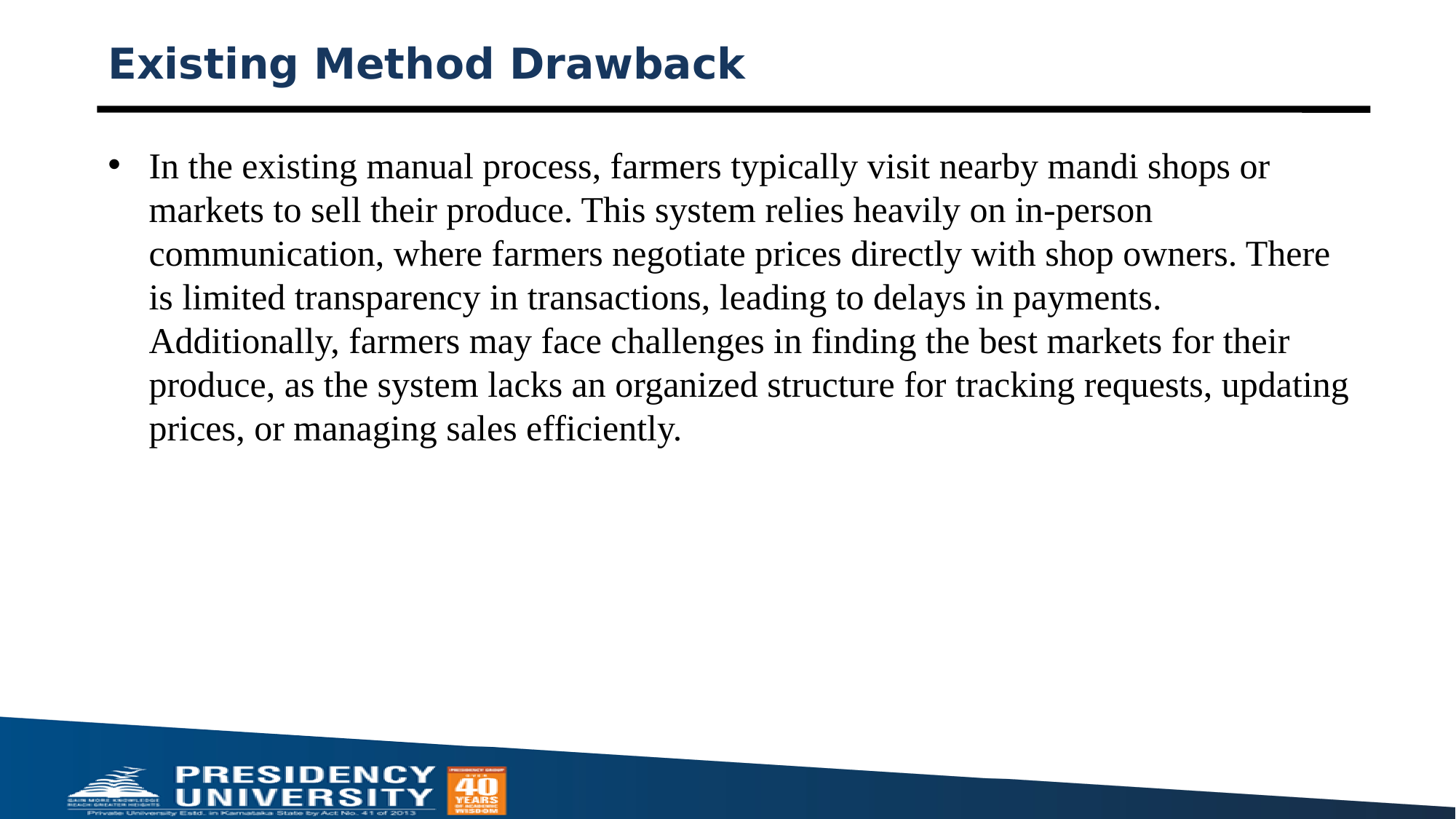

# Existing Method Drawback
In the existing manual process, farmers typically visit nearby mandi shops or markets to sell their produce. This system relies heavily on in-person communication, where farmers negotiate prices directly with shop owners. There is limited transparency in transactions, leading to delays in payments. Additionally, farmers may face challenges in finding the best markets for their produce, as the system lacks an organized structure for tracking requests, updating prices, or managing sales efficiently.